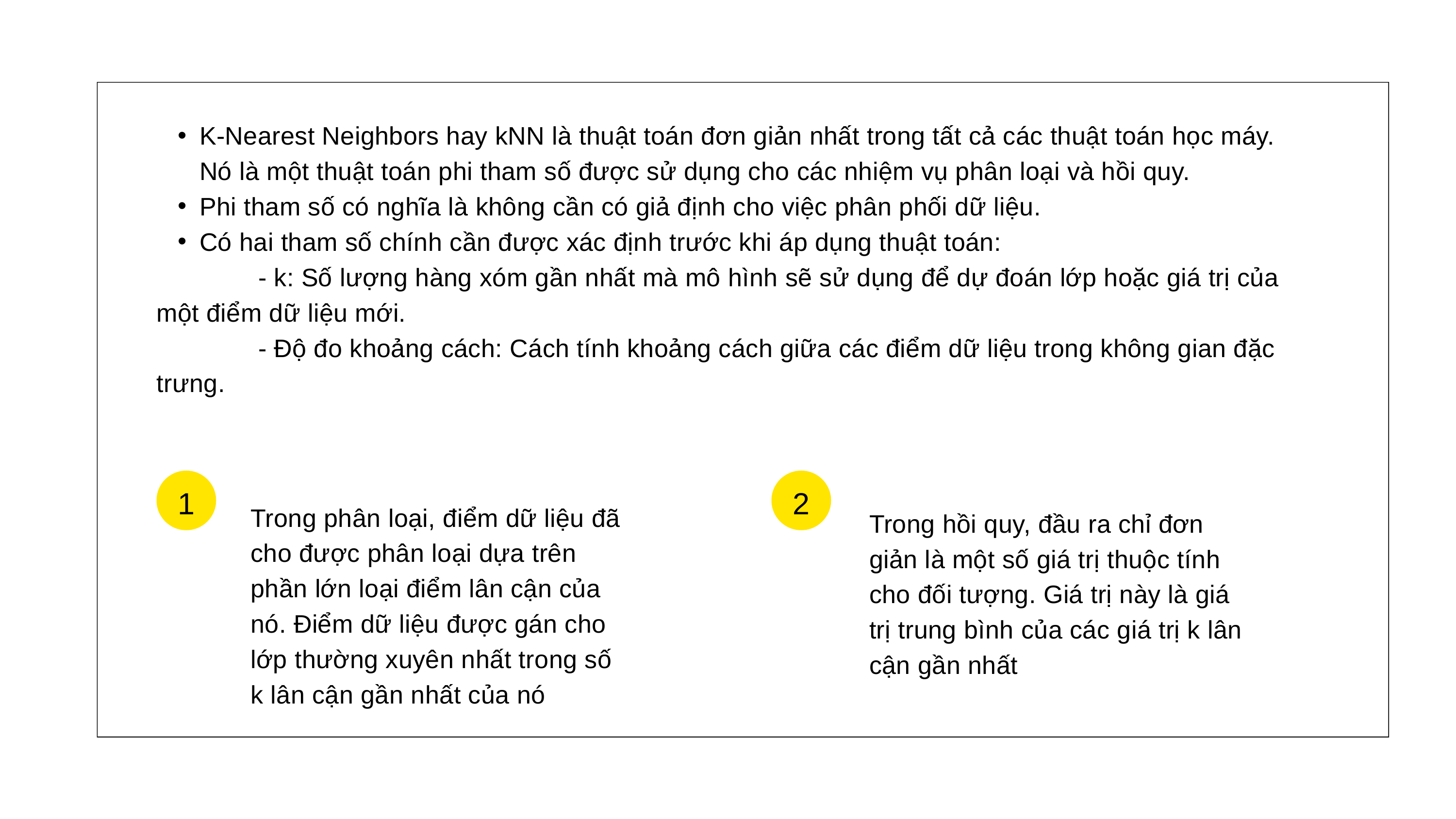

K-Nearest Neighbors hay kNN là thuật toán đơn giản nhất trong tất cả các thuật toán học máy. Nó là một thuật toán phi tham số được sử dụng cho các nhiệm vụ phân loại và hồi quy.
Phi tham số có nghĩa là không cần có giả định cho việc phân phối dữ liệu.
Có hai tham số chính cần được xác định trước khi áp dụng thuật toán:
              - k: Số lượng hàng xóm gần nhất mà mô hình sẽ sử dụng để dự đoán lớp hoặc giá trị của một điểm dữ liệu mới.
              - Độ đo khoảng cách: Cách tính khoảng cách giữa các điểm dữ liệu trong không gian đặc trưng.

1
Trong phân loại, điểm dữ liệu đã cho được phân loại dựa trên phần lớn loại điểm lân cận của nó. Điểm dữ liệu được gán cho lớp thường xuyên nhất trong số k lân cận gần nhất của nó

2
Trong hồi quy, đầu ra chỉ đơn giản là một số giá trị thuộc tính cho đối tượng. Giá trị này là giá trị trung bình của các giá trị k lân cận gần nhất